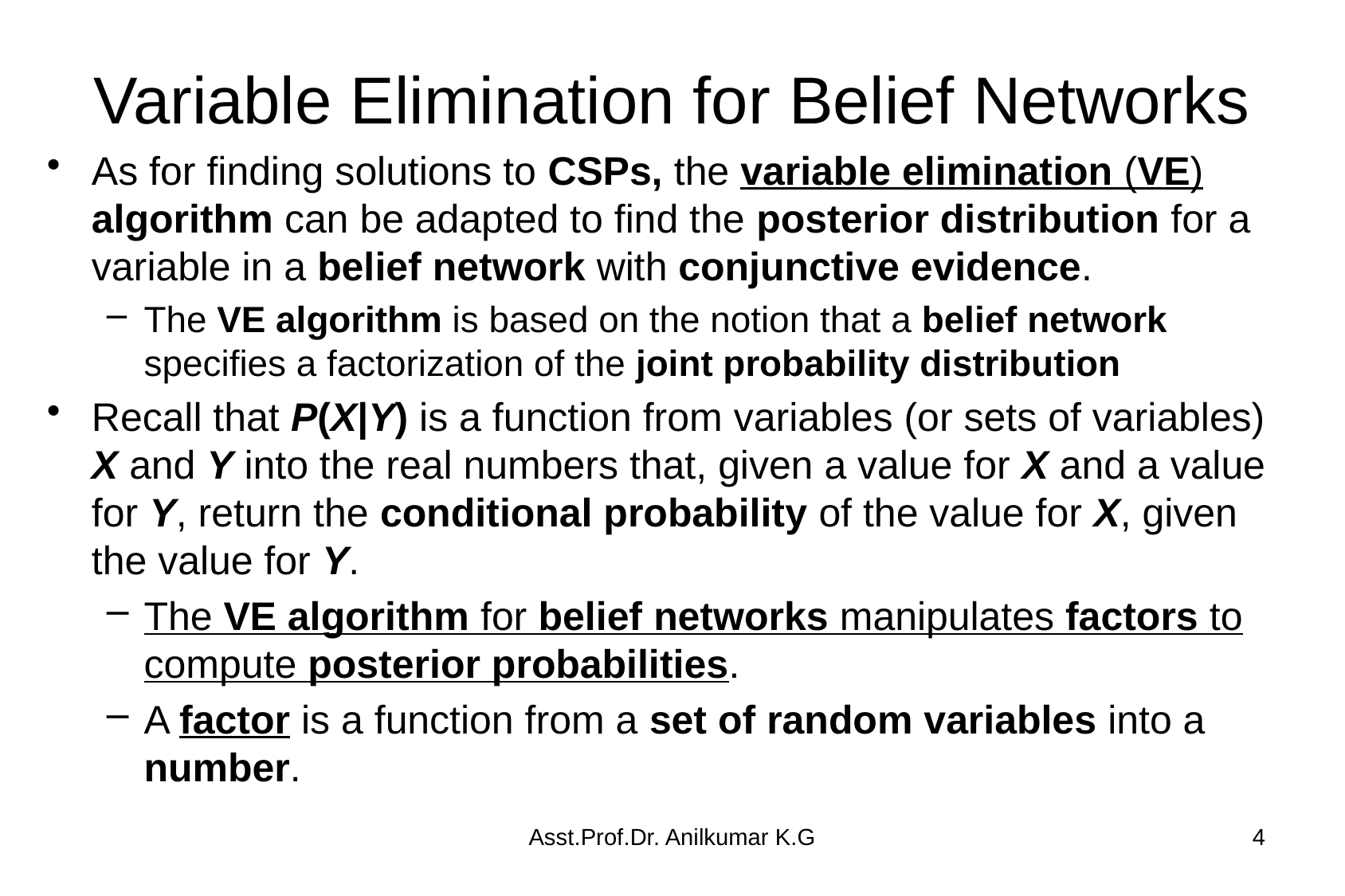

# Variable Elimination for Belief Networks
As for finding solutions to CSPs, the variable elimination (VE) algorithm can be adapted to find the posterior distribution for a variable in a belief network with conjunctive evidence.
The VE algorithm is based on the notion that a belief network specifies a factorization of the joint probability distribution
Recall that P(X|Y) is a function from variables (or sets of variables) X and Y into the real numbers that, given a value for X and a value for Y, return the conditional probability of the value for X, given the value for Y.
The VE algorithm for belief networks manipulates factors to compute posterior probabilities.
A factor is a function from a set of random variables into a number.

Asst.Prof.Dr. Anilkumar K.G
4